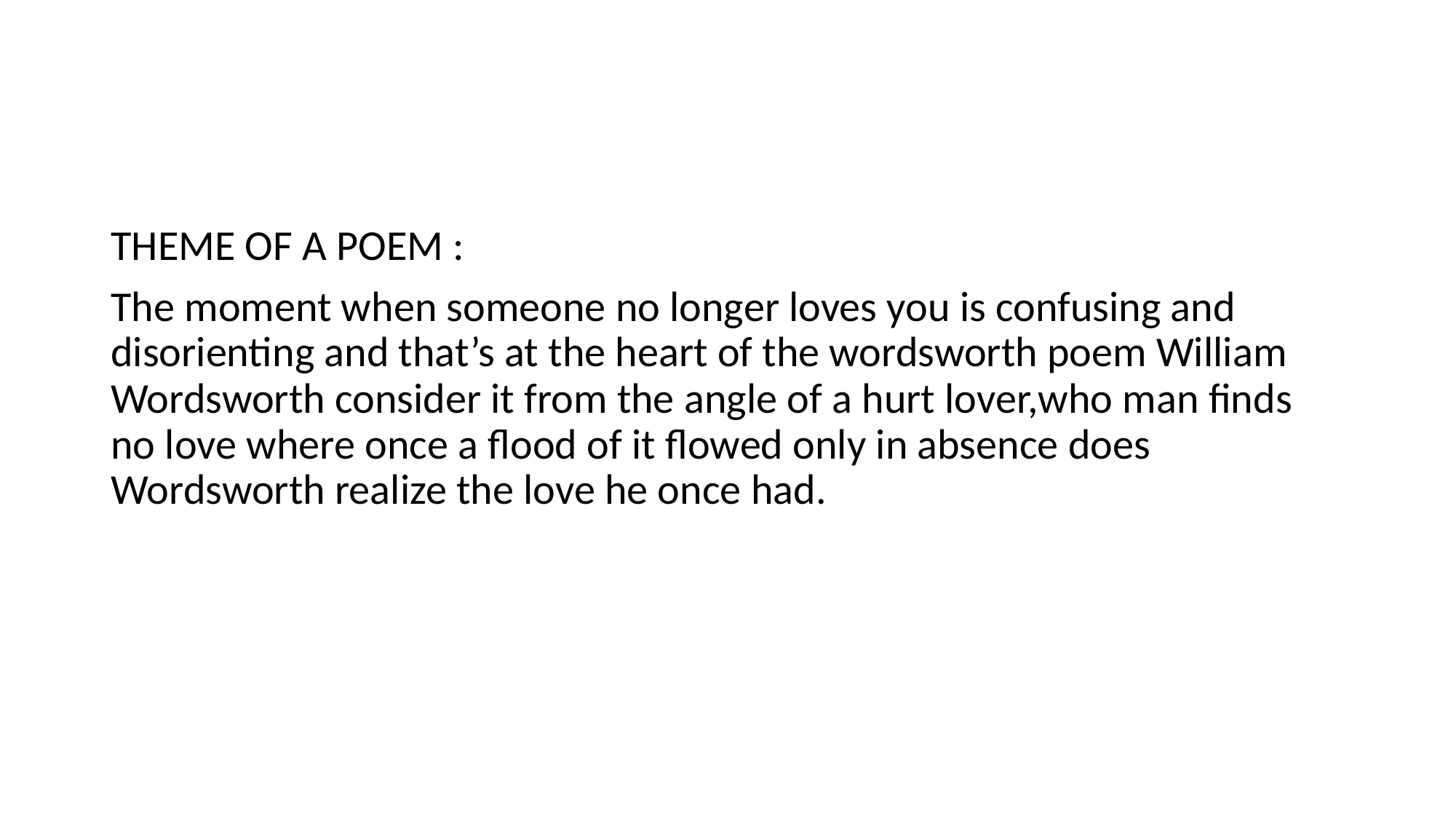

#
THEME OF A POEM :
The moment when someone no longer loves you is confusing and disorienting and that’s at the heart of the wordsworth poem William Wordsworth consider it from the angle of a hurt lover,who man finds no love where once a flood of it flowed only in absence does Wordsworth realize the love he once had.